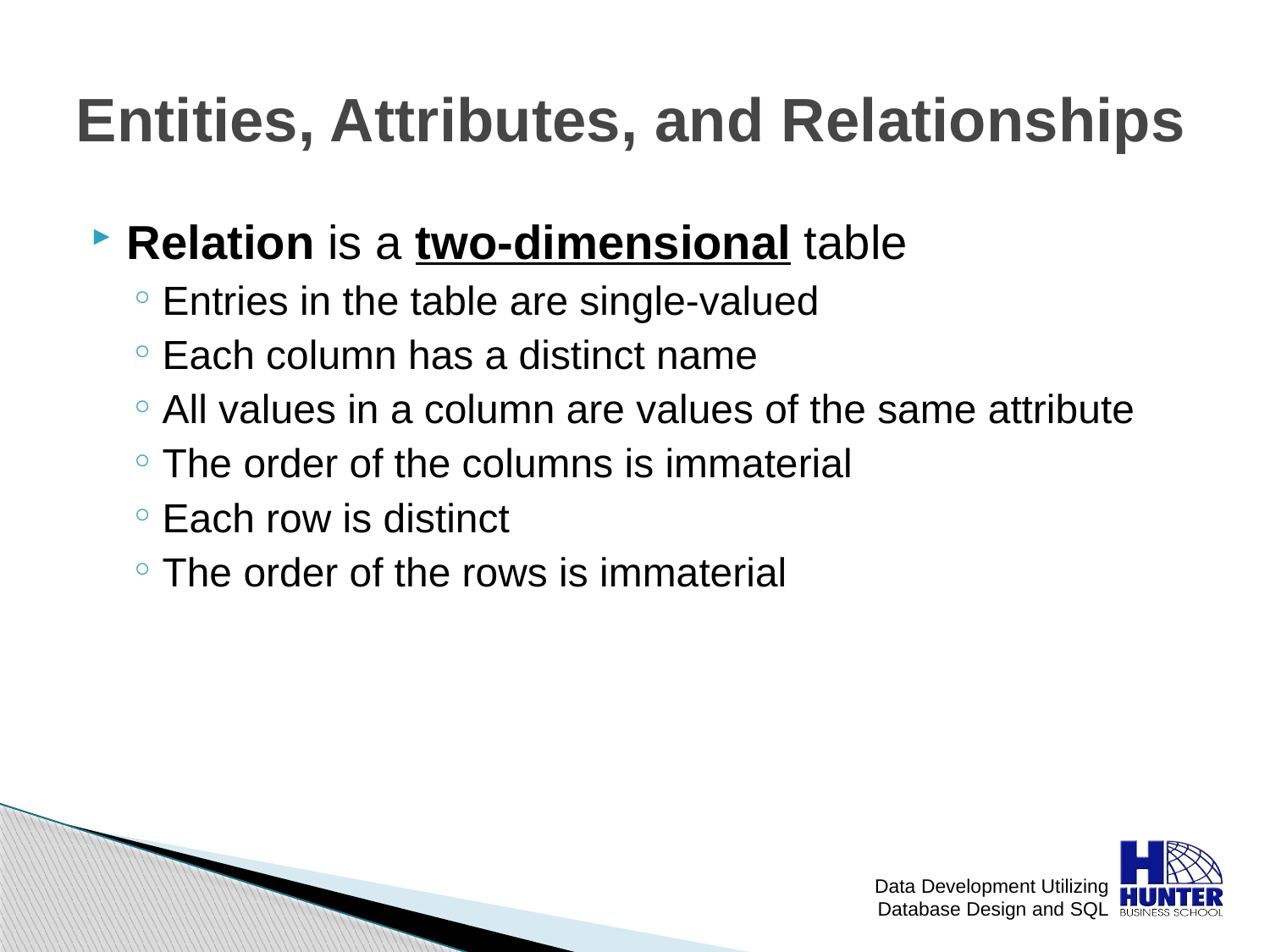

# Entities, Attributes, and Relationships
Relation is a two-dimensional table
Entries in the table are single-valued
Each column has a distinct name
All values in a column are values of the same attribute
The order of the columns is immaterial
Each row is distinct
The order of the rows is immaterial